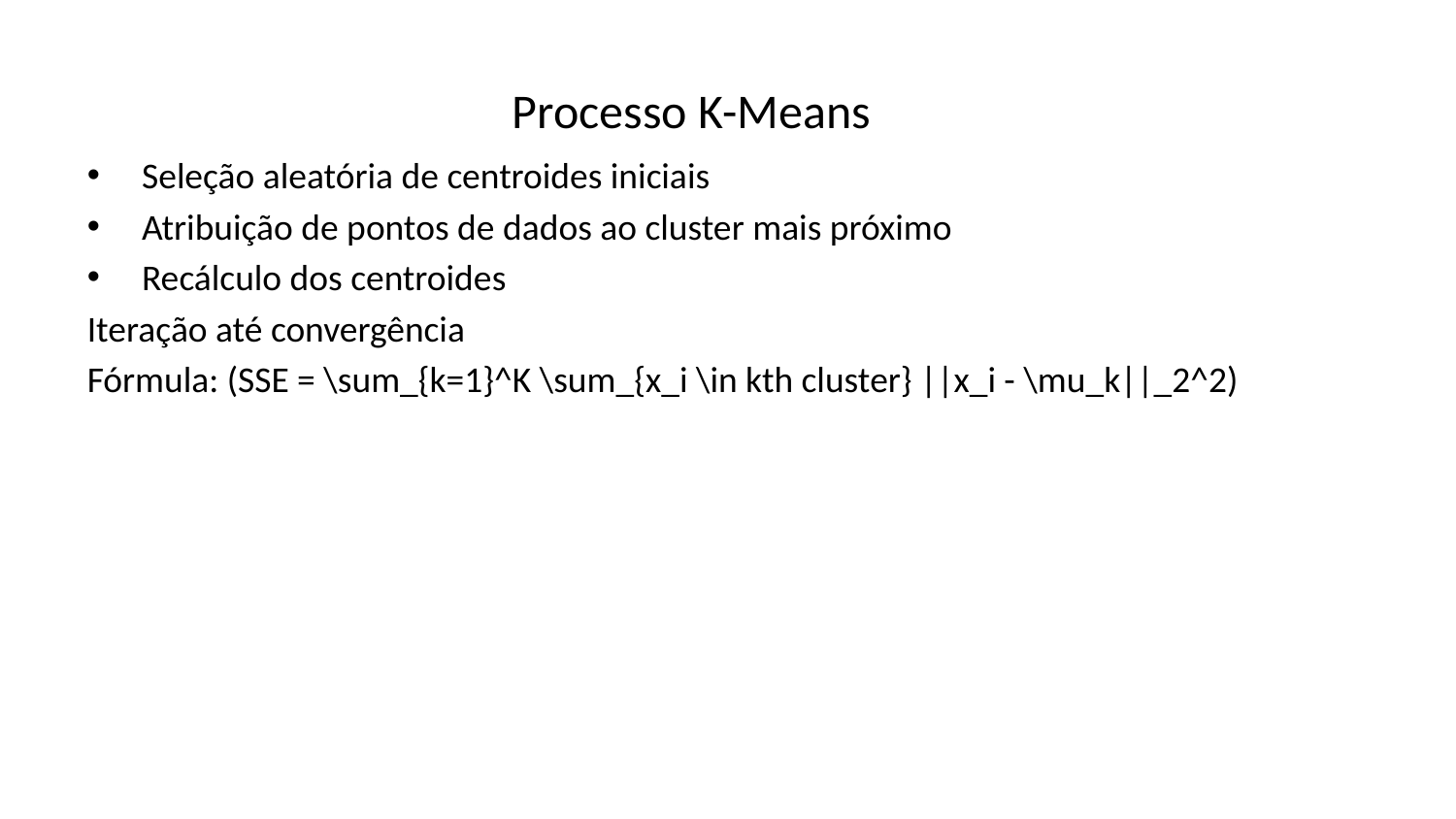

Processo K-Means
Seleção aleatória de centroides iniciais
Atribuição de pontos de dados ao cluster mais próximo
Recálculo dos centroides
Iteração até convergência
Fórmula: (SSE = \sum_{k=1}^K \sum_{x_i \in kth cluster} ||x_i - \mu_k||_2^2)